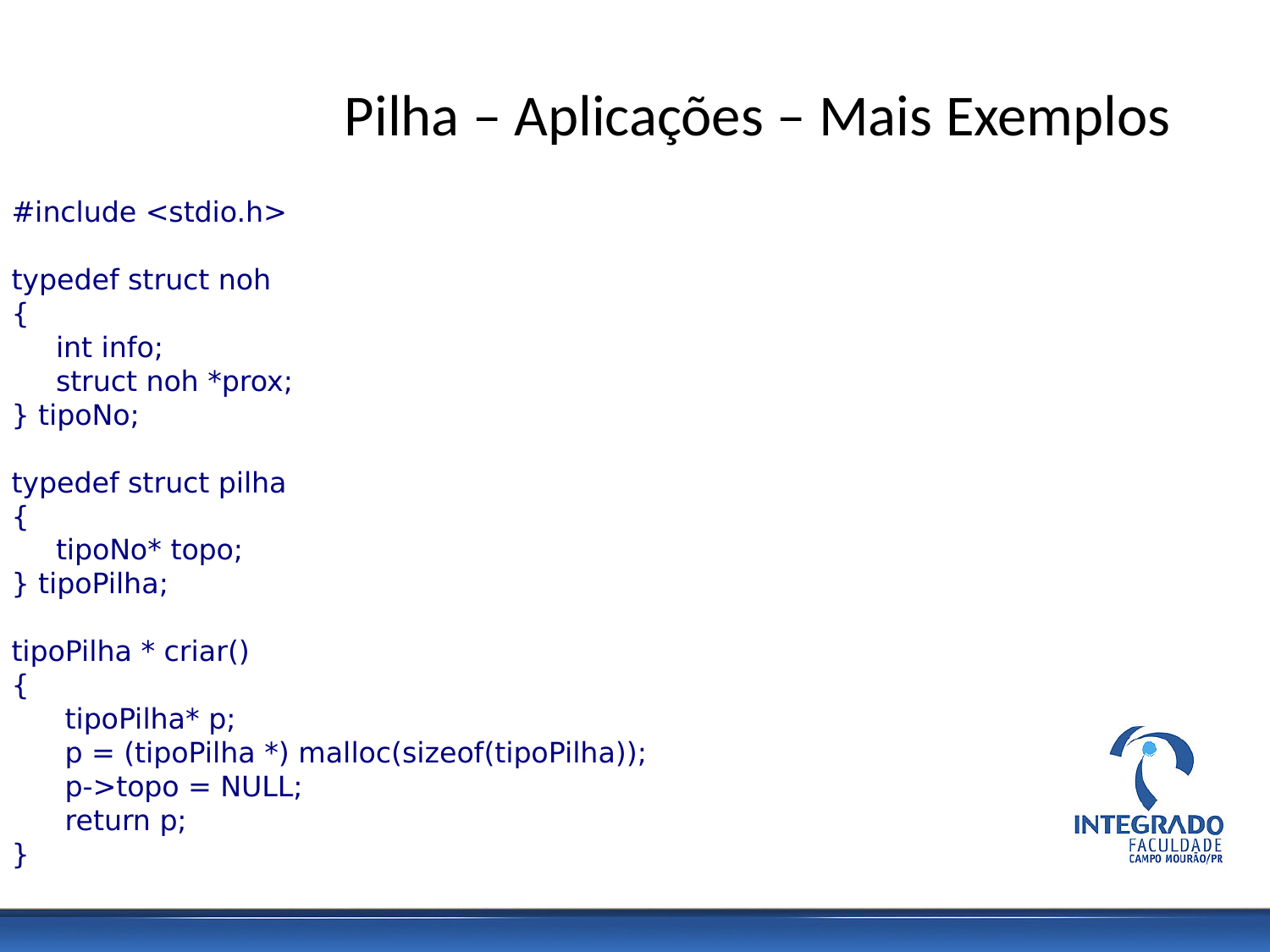

Pilha – Aplicações – Mais Exemplos
#include <stdio.h>

typedef struct noh
{
     int info;
     struct noh *prox;
} tipoNo;

typedef struct pilha
{
     tipoNo* topo;
} tipoPilha;

tipoPilha * criar()
{
      tipoPilha* p;
      p = (tipoPilha *) malloc(sizeof(tipoPilha));
      p->topo = NULL;
      return p;
}